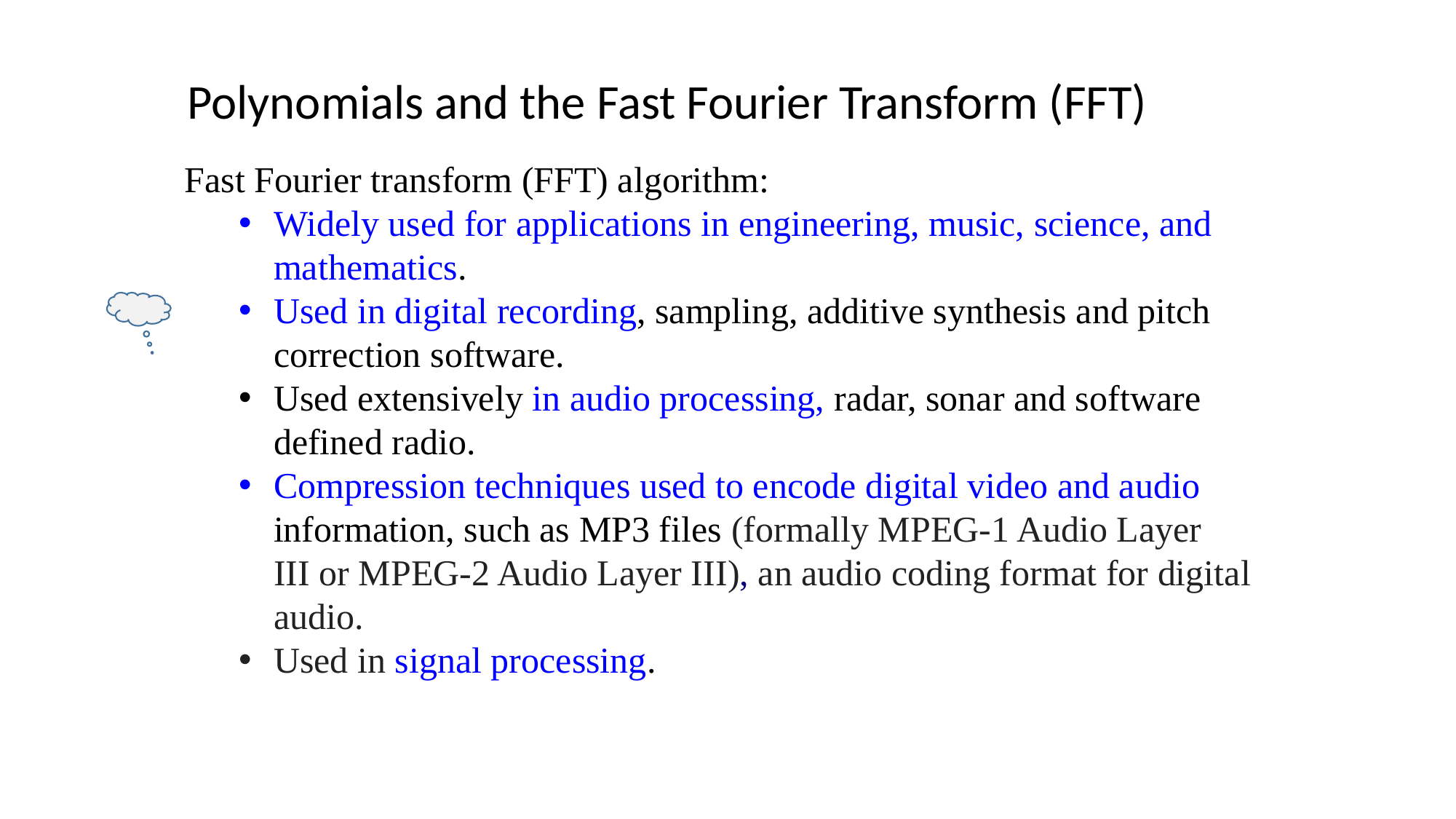

Polynomials and the Fast Fourier Transform (FFT)
Fast Fourier transform (FFT) algorithm:
Widely used for applications in engineering, music, science, and mathematics.
Used in digital recording, sampling, additive synthesis and pitch correction software.
Used extensively in audio processing, radar, sonar and software defined radio.
Compression techniques used to encode digital video and audio information, such as MP3 files (formally MPEG-1 Audio Layer III or MPEG-2 Audio Layer III), an audio coding format for digital audio.
Used in signal processing.